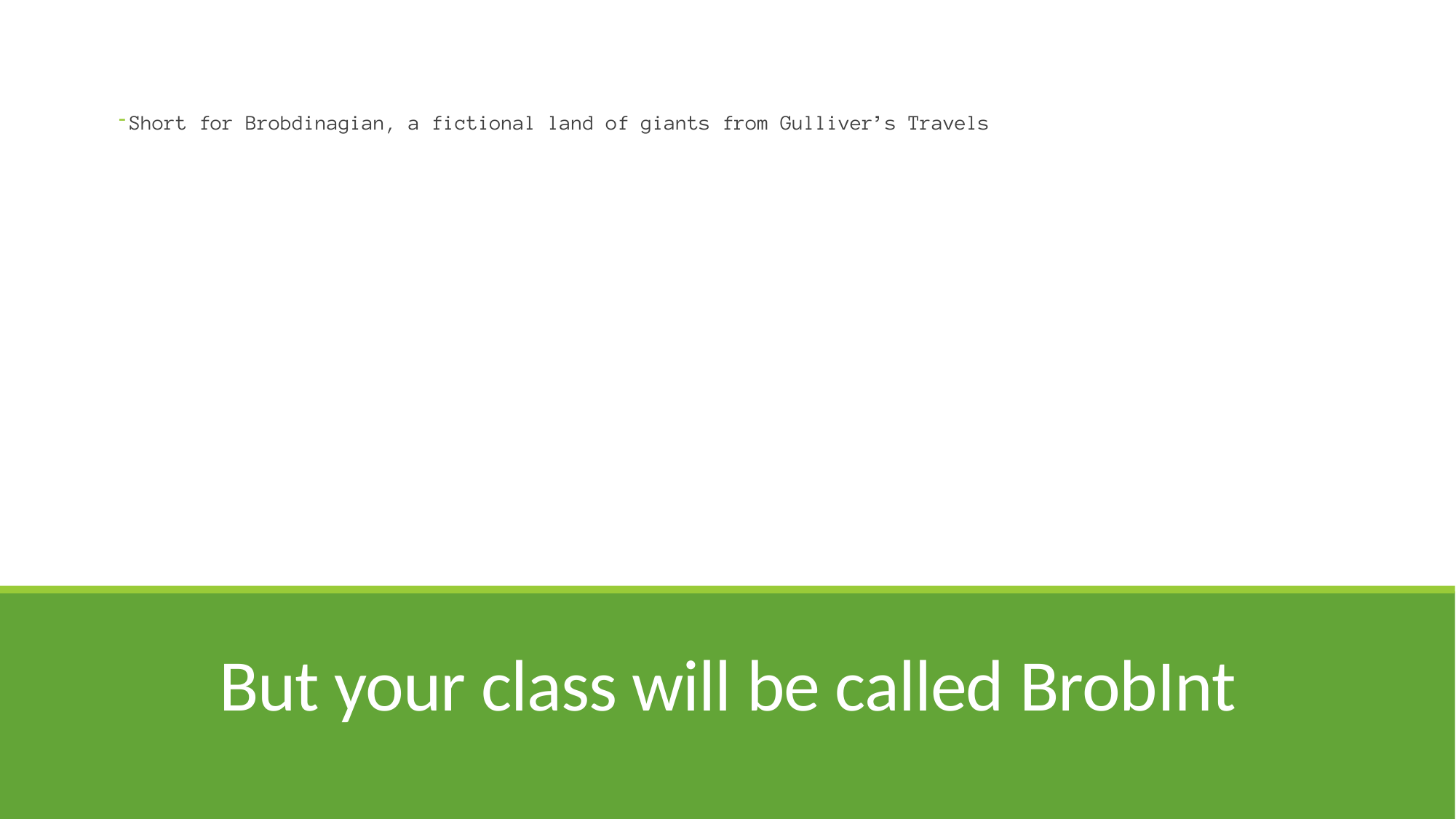

Short for Brobdinagian, a fictional land of giants from Gulliver’s Travels

# But your class will be called BrobInt